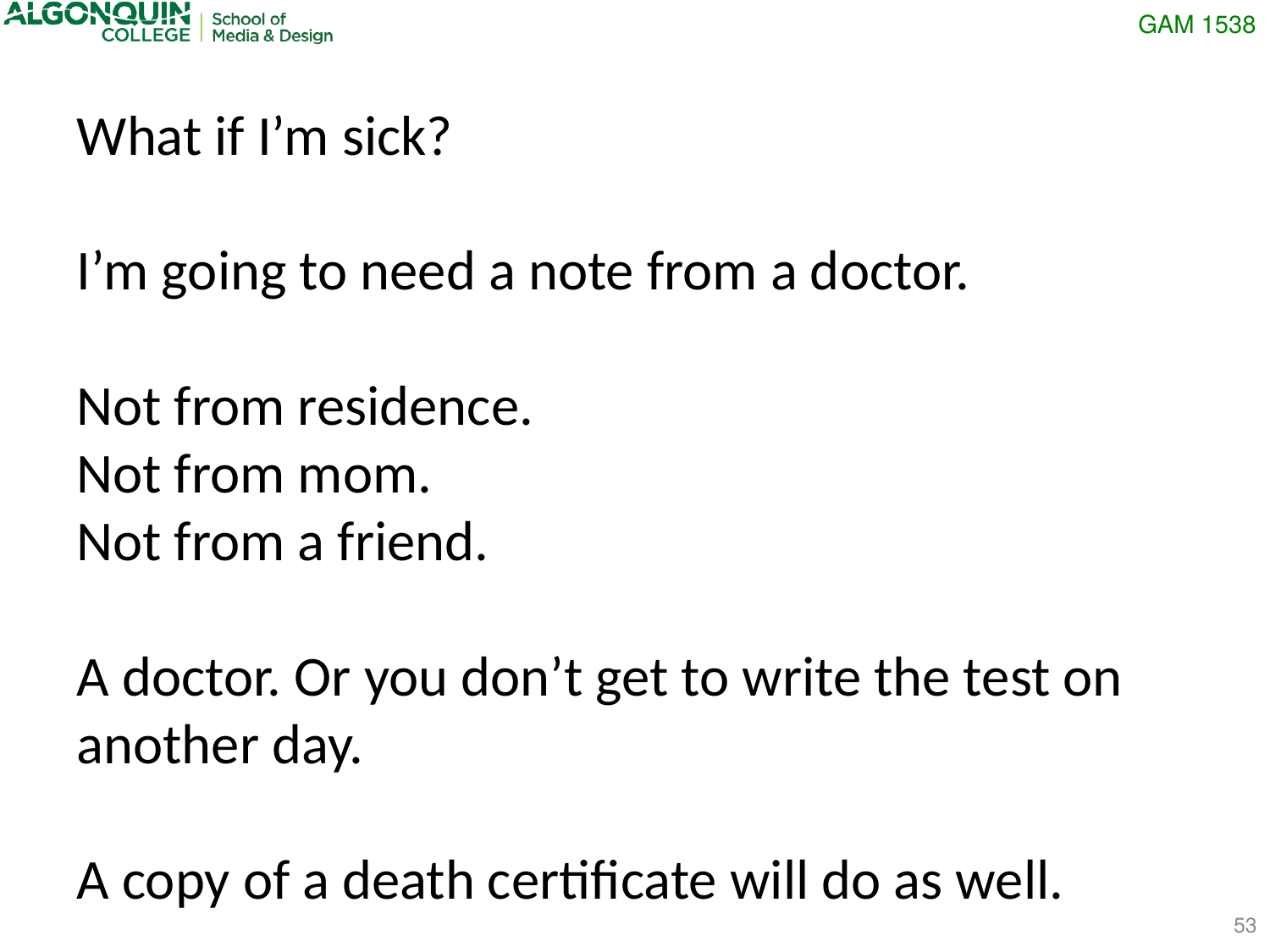

What if I’m sick?

I’m going to need a note from a doctor.

Not from residence.
Not from mom.
Not from a friend.

A doctor. Or you don’t get to write the test on another day.

A copy of a death certificate will do as well.
53